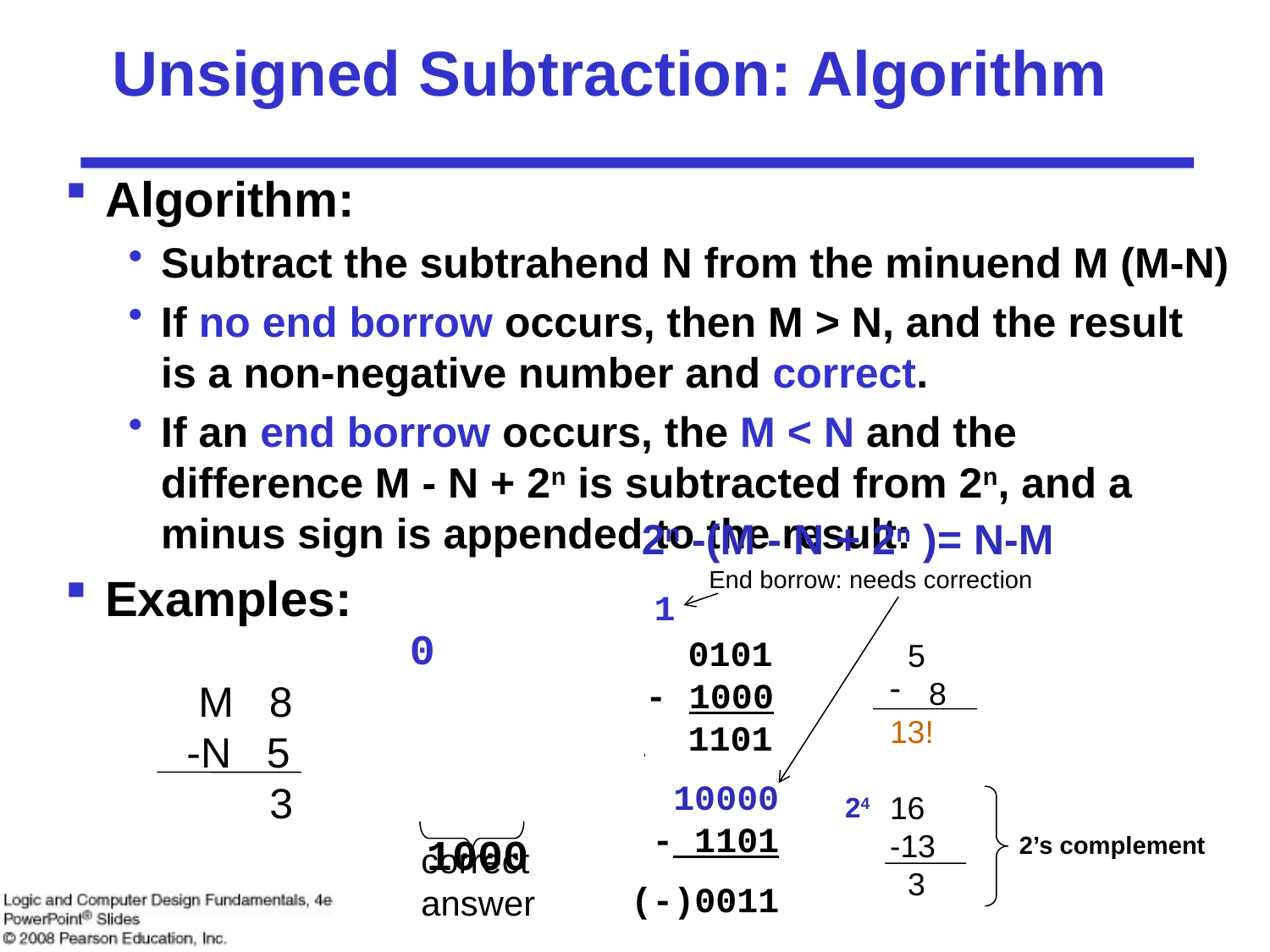

# Unsigned Subtraction: Algorithm
Algorithm:
Subtract the subtrahend N from the minuend M (M-N)
If no end borrow occurs, then M > N, and the result is a non-negative number and correct.
If an end borrow occurs, the M < N and the difference M - N + 2n is subtracted from 2n, and a minus sign is appended to the result:
Examples:

 2n -(M - N + 2n )= N-M
End borrow: needs correction
 1
   0101
 -   1000
   1101
 0
  1000
- 0101
  0011
  5
 8
13!

16
-13
  3

24

2’s complement

 M   8
-N   5
       3

  10000
 - 1101
(-)0011

correct
answer